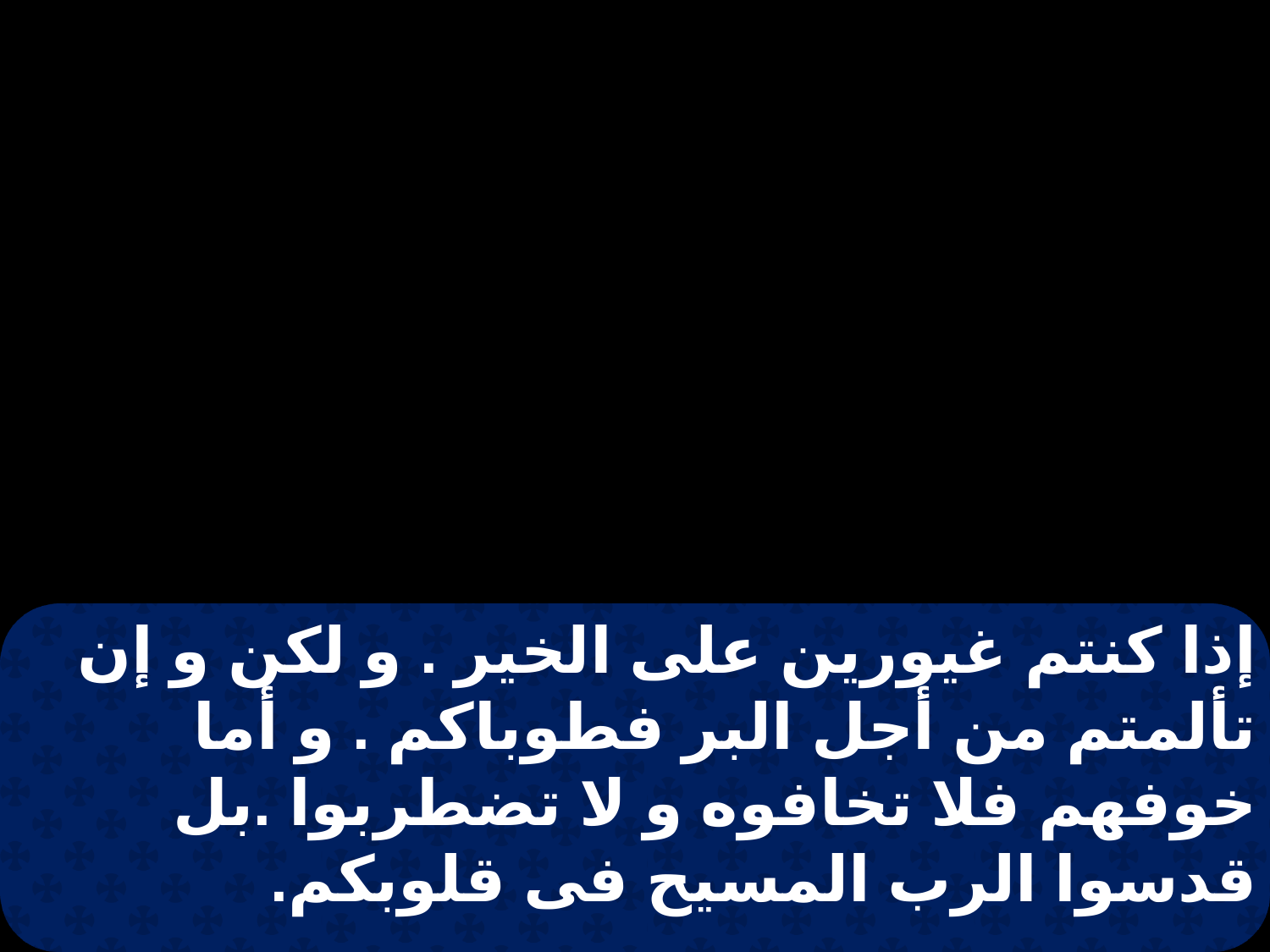

إذا كنتم غيورين على الخير . و لكن و إن تألمتم من أجل البر فطوباكم . و أما خوفهم فلا تخافوه و لا تضطربوا .بل قدسوا الرب المسيح فى قلوبكم.